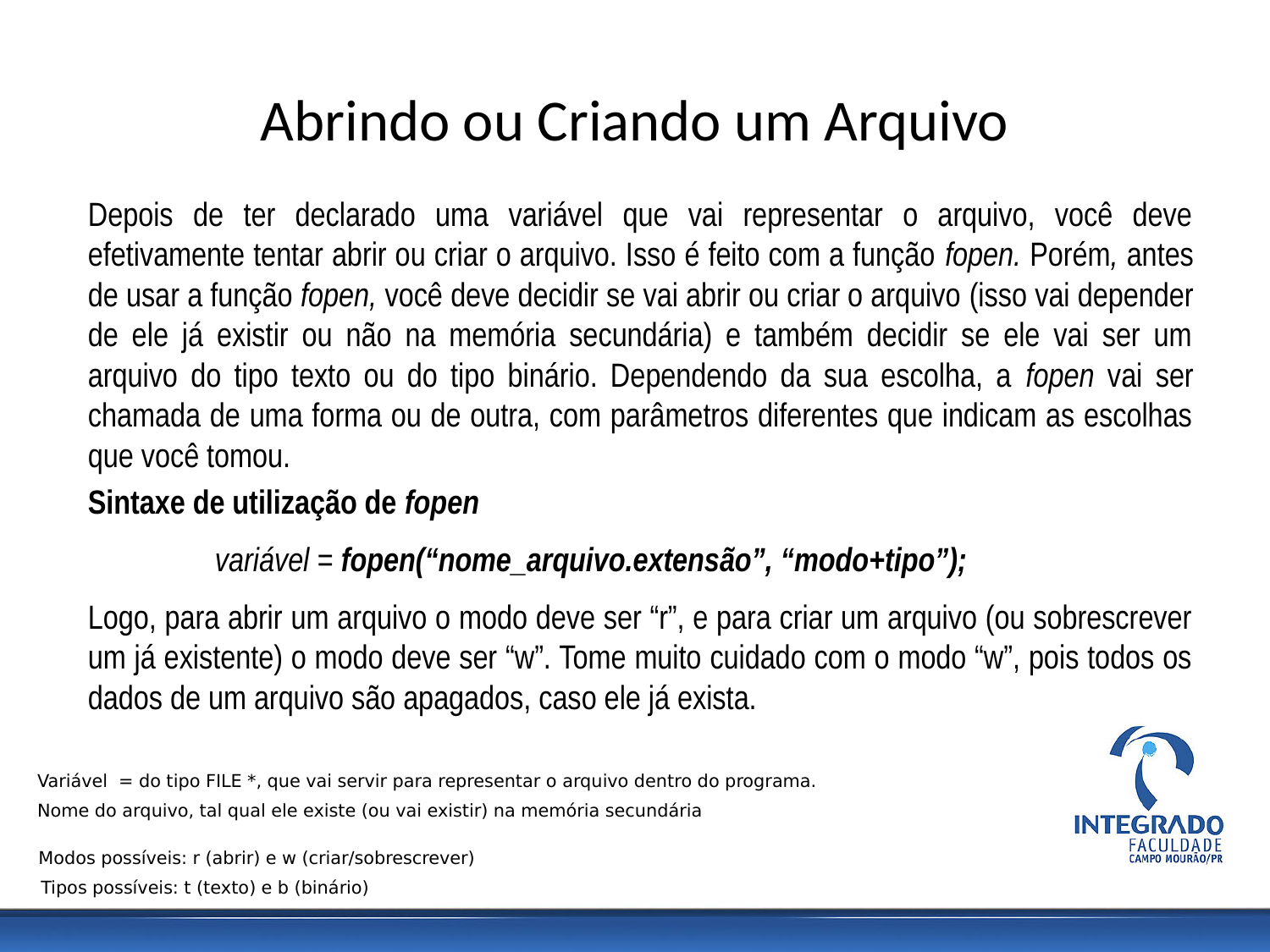

# Abrindo ou Criando um Arquivo
Depois de ter declarado uma variável que vai representar o arquivo, você deve efetivamente tentar abrir ou criar o arquivo. Isso é feito com a função fopen. Porém, antes de usar a função fopen, você deve decidir se vai abrir ou criar o arquivo (isso vai depender de ele já existir ou não na memória secundária) e também decidir se ele vai ser um arquivo do tipo texto ou do tipo binário. Dependendo da sua escolha, a fopen vai ser chamada de uma forma ou de outra, com parâmetros diferentes que indicam as escolhas que você tomou.
Sintaxe de utilização de fopen
	variável = fopen(“nome_arquivo.extensão”, “modo+tipo”);
Logo, para abrir um arquivo o modo deve ser “r”, e para criar um arquivo (ou sobrescrever um já existente) o modo deve ser “w”. Tome muito cuidado com o modo “w”, pois todos os dados de um arquivo são apagados, caso ele já exista.
Variável  = do tipo FILE *, que vai servir para representar o arquivo dentro do programa.
Nome do arquivo, tal qual ele existe (ou vai existir) na memória secundária
Modos possíveis: r (abrir) e w (criar/sobrescrever)
Tipos possíveis: t (texto) e b (binário)